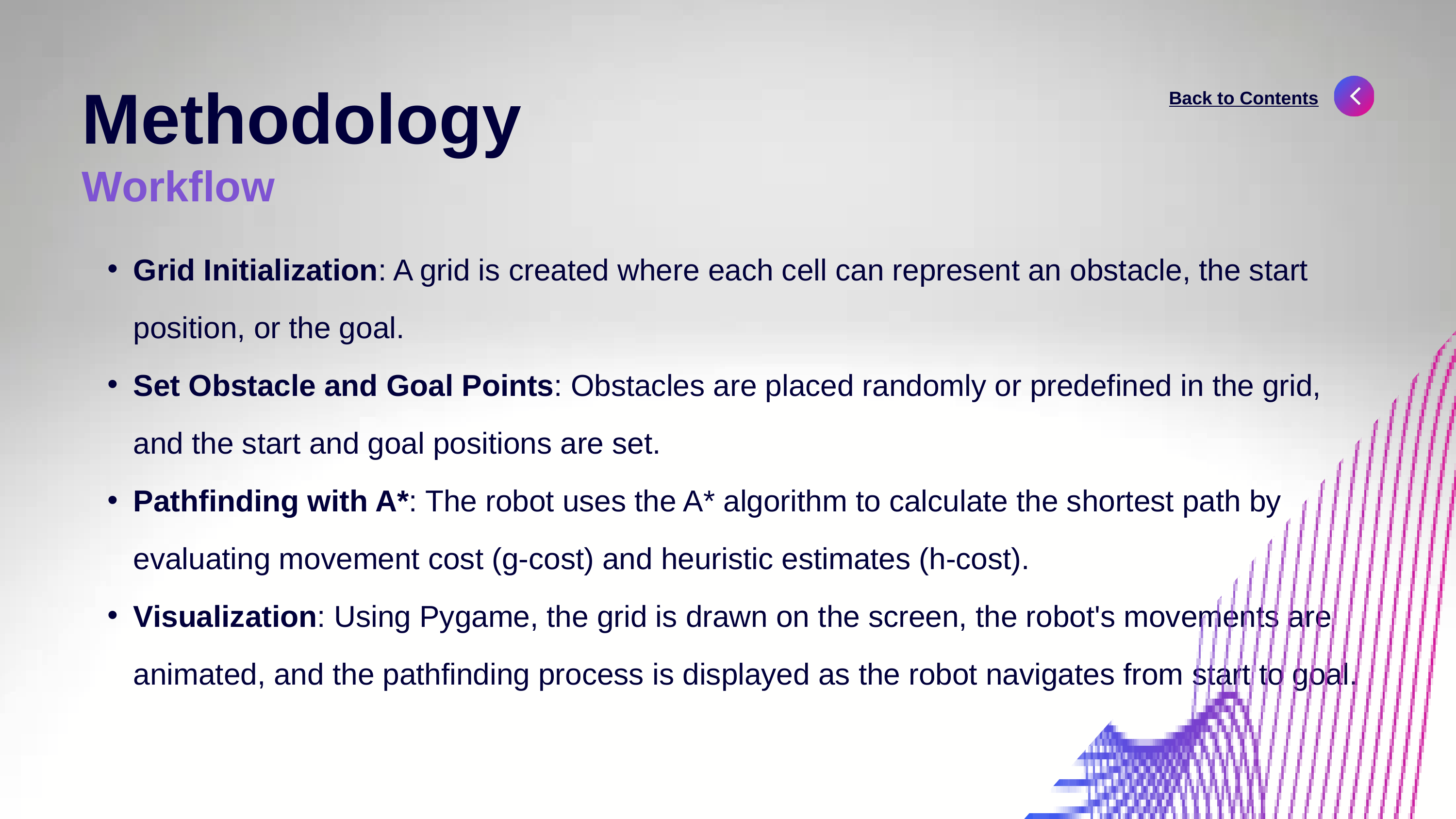

Methodology

Back to Contents

Workflow
Grid Initialization: A grid is created where each cell can represent an obstacle, the start position, or the goal.
Set Obstacle and Goal Points: Obstacles are placed randomly or predefined in the grid, and the start and goal positions are set.
Pathfinding with A*: The robot uses the A* algorithm to calculate the shortest path by evaluating movement cost (g-cost) and heuristic estimates (h-cost).
Visualization: Using Pygame, the grid is drawn on the screen, the robot's movements are animated, and the pathfinding process is displayed as the robot navigates from start to goal.